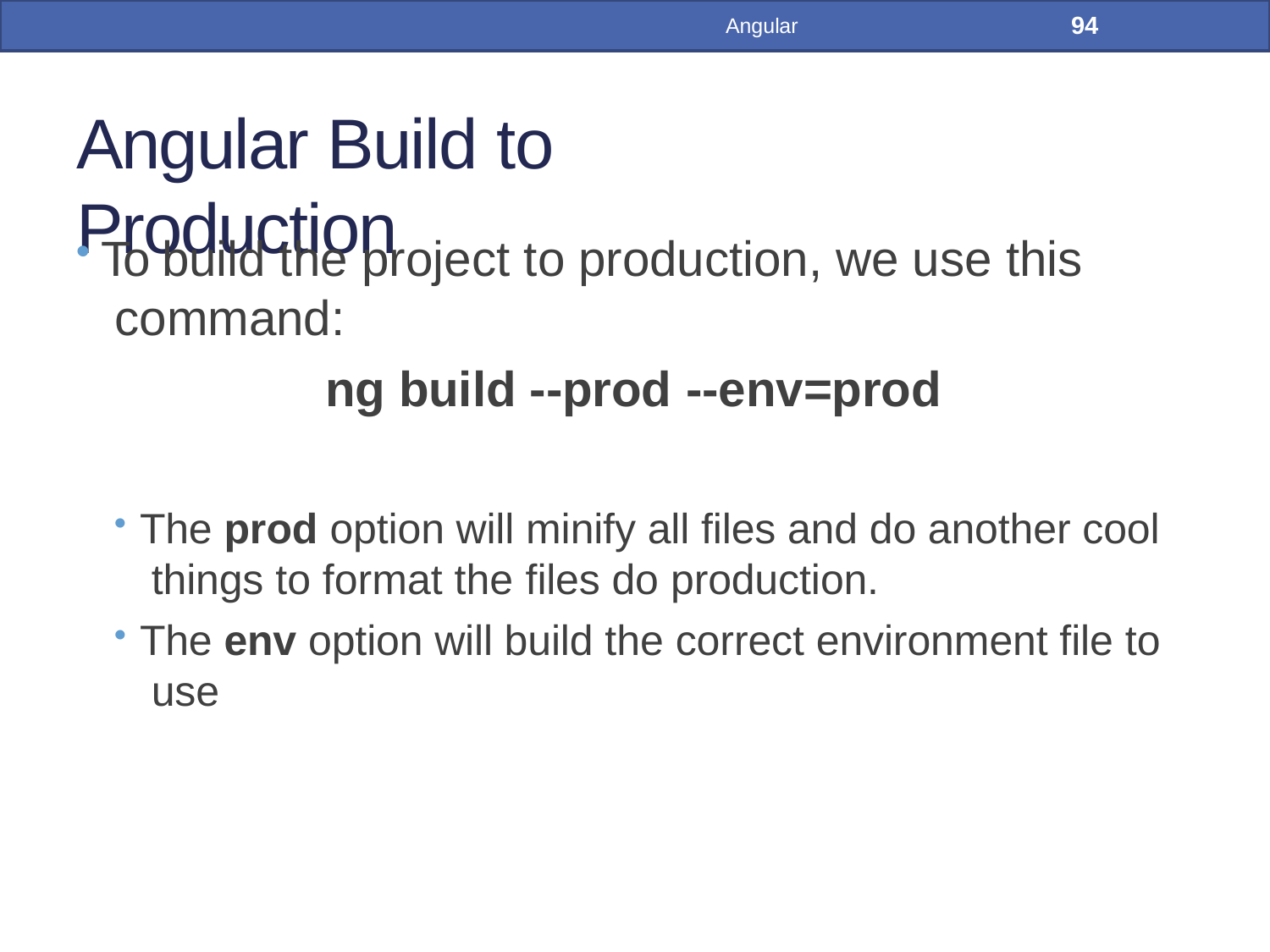

94
Angular
# Angular Build to Production
To build the project to production, we use this  command:
ng build --prod --env=prod

The prod option will minify all files and do another cool  things to format the files do production.
The env option will build the correct environment file to  use